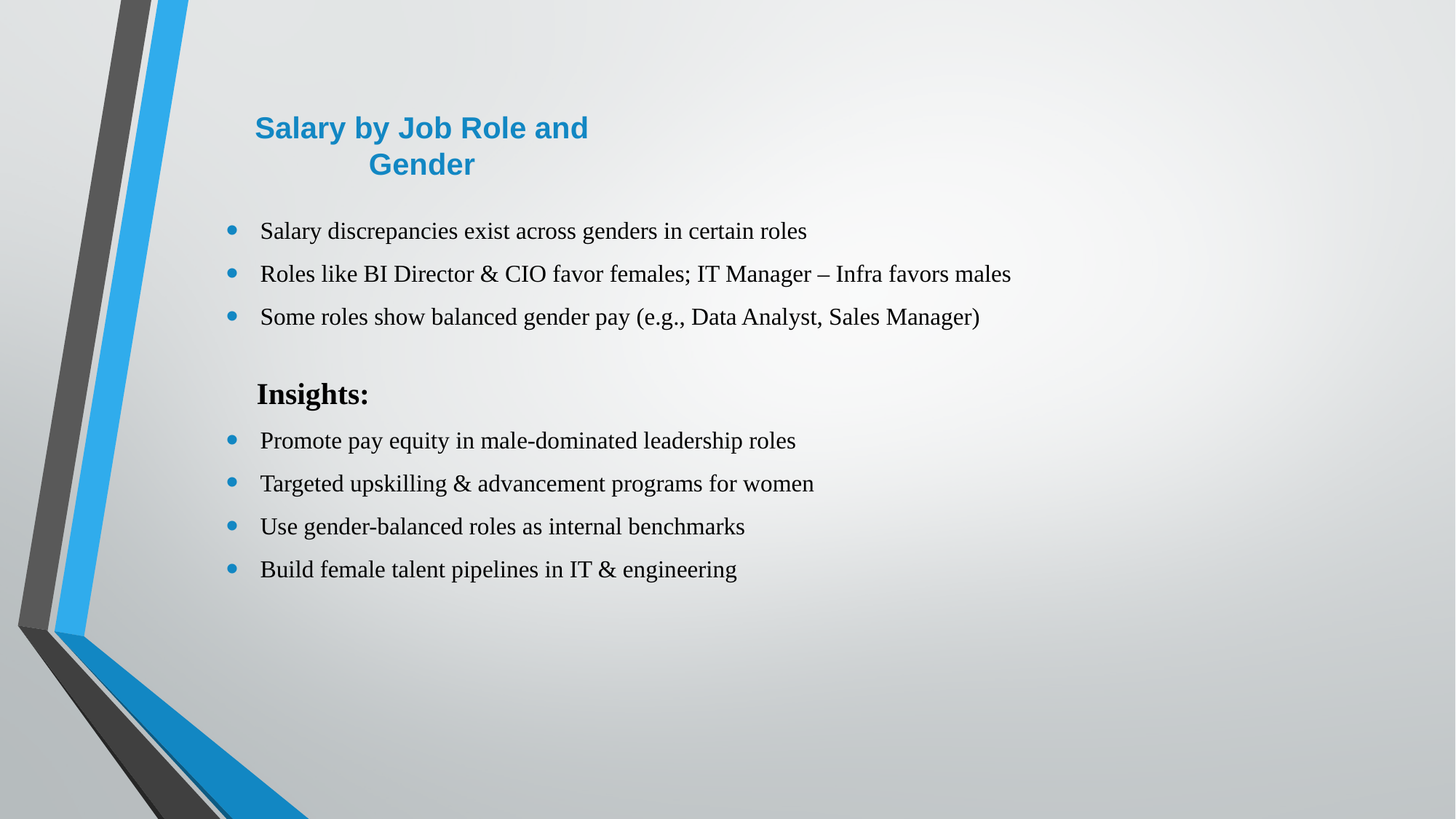

# Salary by Job Role and Gender

Salary discrepancies exist across genders in certain roles
Roles like BI Director & CIO favor females; IT Manager – Infra favors males
Some roles show balanced gender pay (e.g., Data Analyst, Sales Manager)
    Insights:
Promote pay equity in male-dominated leadership roles
Targeted upskilling & advancement programs for women
Use gender-balanced roles as internal benchmarks
Build female talent pipelines in IT & engineering